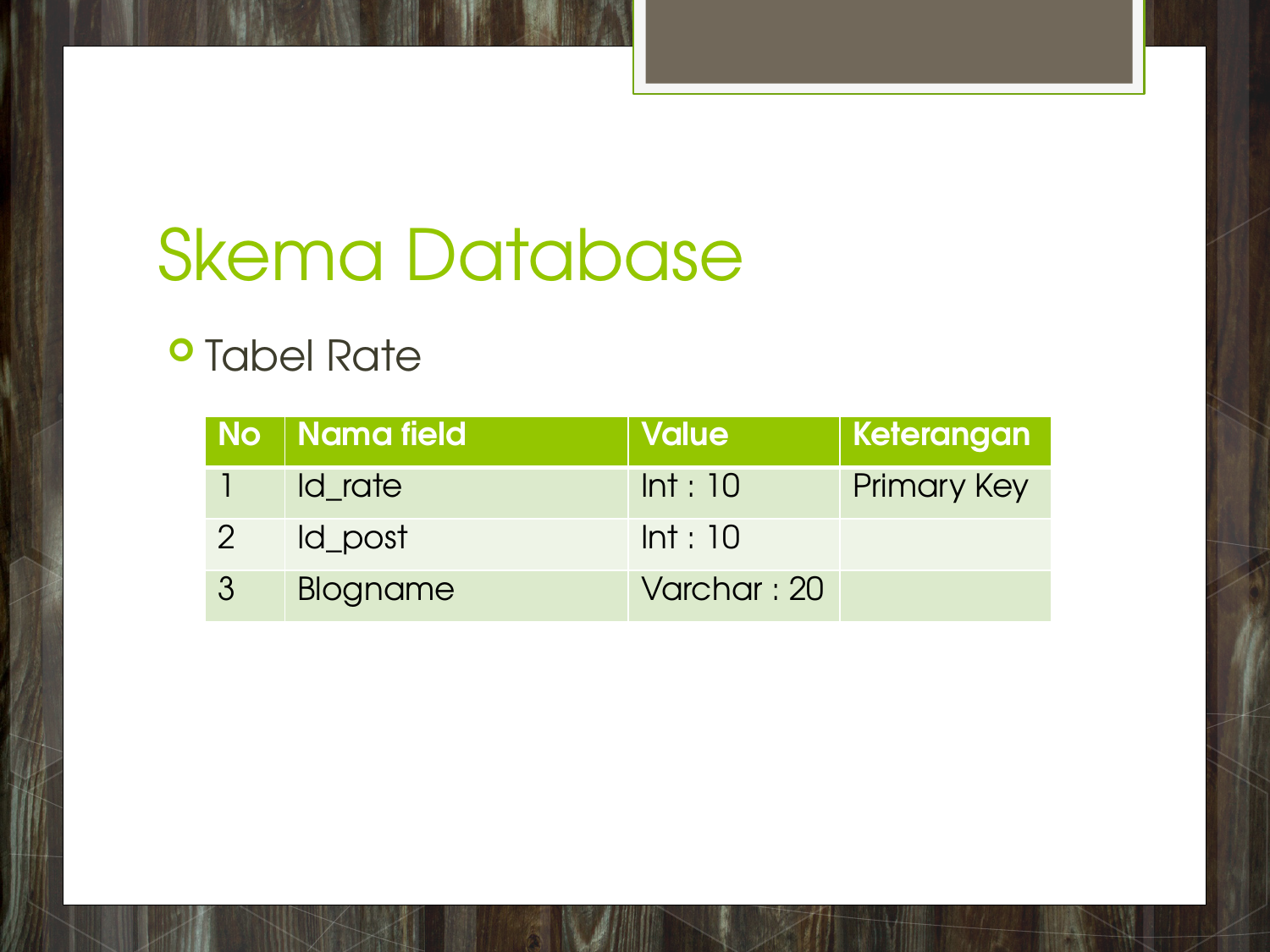

# Skema Database
Tabel Rate
| No | Nama field | Value | Keterangan |
| --- | --- | --- | --- |
| 1 | Id\_rate | Int : 10 | Primary Key |
| 2 | Id\_post | Int : 10 |  |
| 3 | Blogname | Varchar : 20 |  |